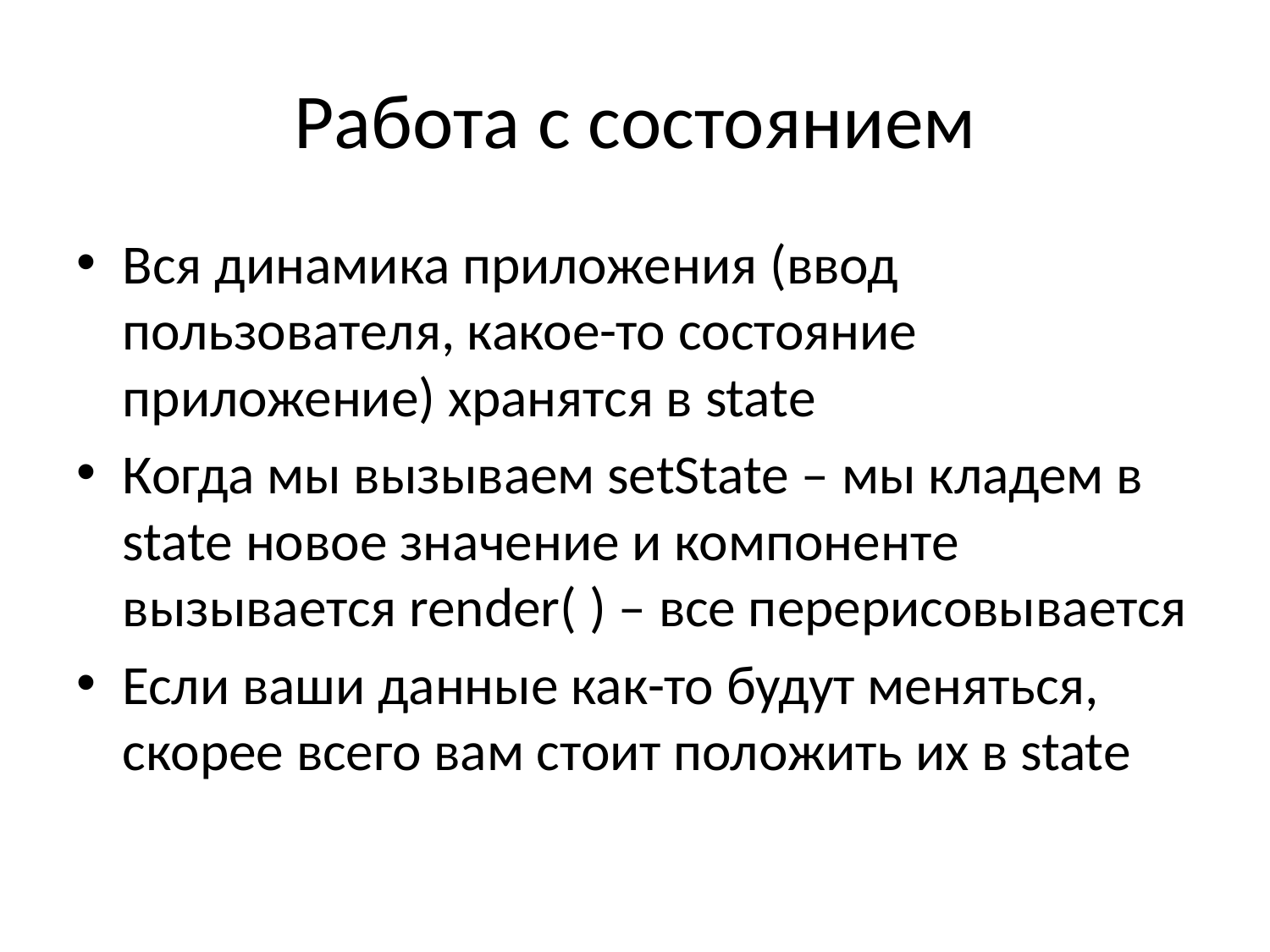

# Работа с состоянием
Вся динамика приложения (ввод пользователя, какое-то состояние приложение) хранятся в state
Когда мы вызываем setState – мы кладем в state новое значение и компоненте вызывается render( ) – все перерисовывается
Если ваши данные как-то будут меняться, скорее всего вам стоит положить их в state